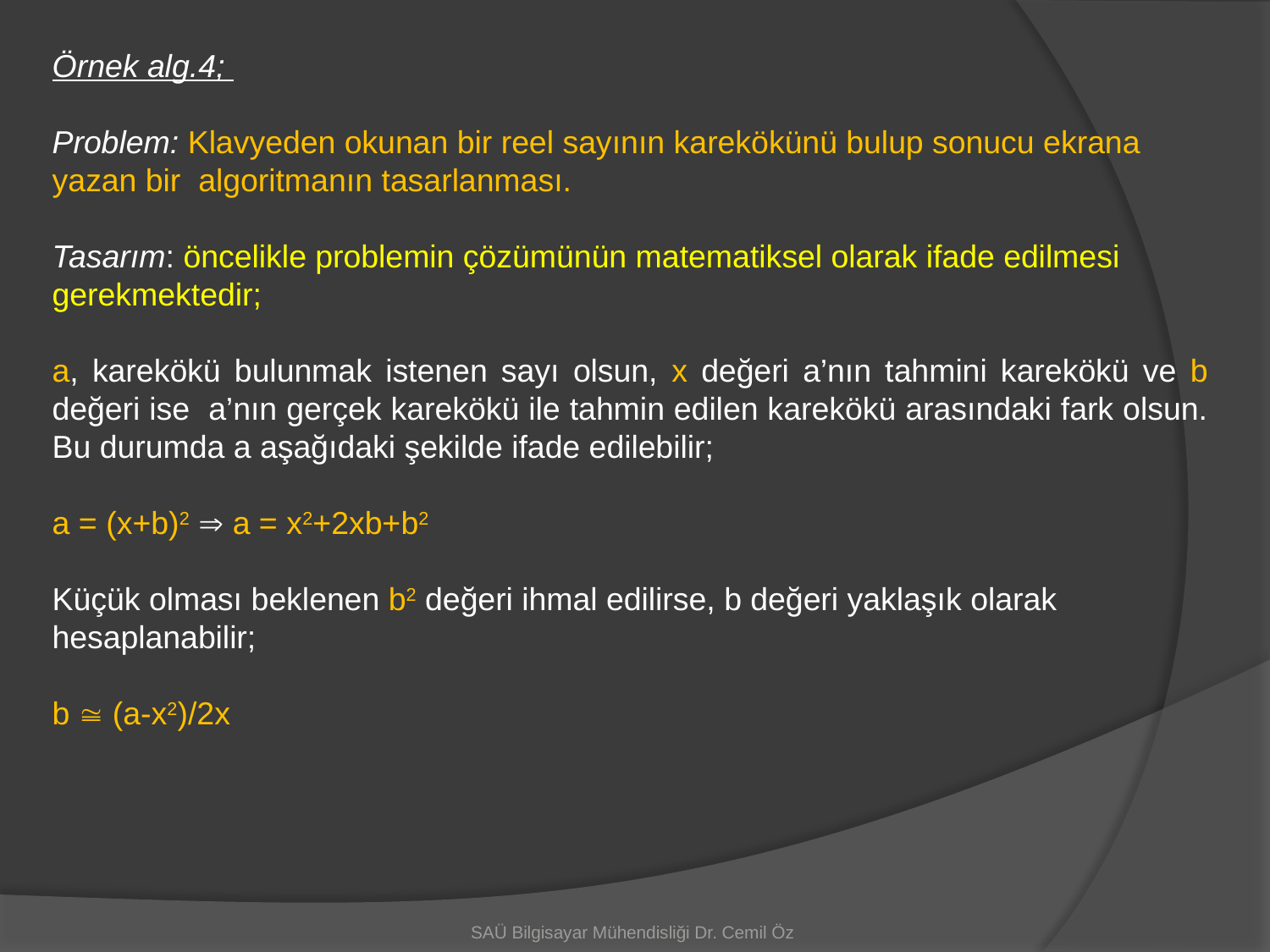

Örnek alg.4;

Problem: Klavyeden okunan bir reel sayının karekökünü bulup sonucu ekrana yazan bir  algoritmanın tasarlanması.

Tasarım: öncelikle problemin çözümünün matematiksel olarak ifade edilmesi gerekmektedir;

a, karekökü bulunmak istenen sayı olsun, x değeri a’nın tahmini karekökü ve b değeri ise  a’nın gerçek karekökü ile tahmin edilen karekökü arasındaki fark olsun. Bu durumda a aşağıdaki şekilde ifade edilebilir;

a = (x+b)2 ⇒ a = x2+2xb+b2

Küçük olması beklenen b2 değeri ihmal edilirse, b değeri yaklaşık olarak hesaplanabilir;

b ≅ (a-x2)/2x

SAÜ Bilgisayar Mühendisliği Dr. Cemil Öz